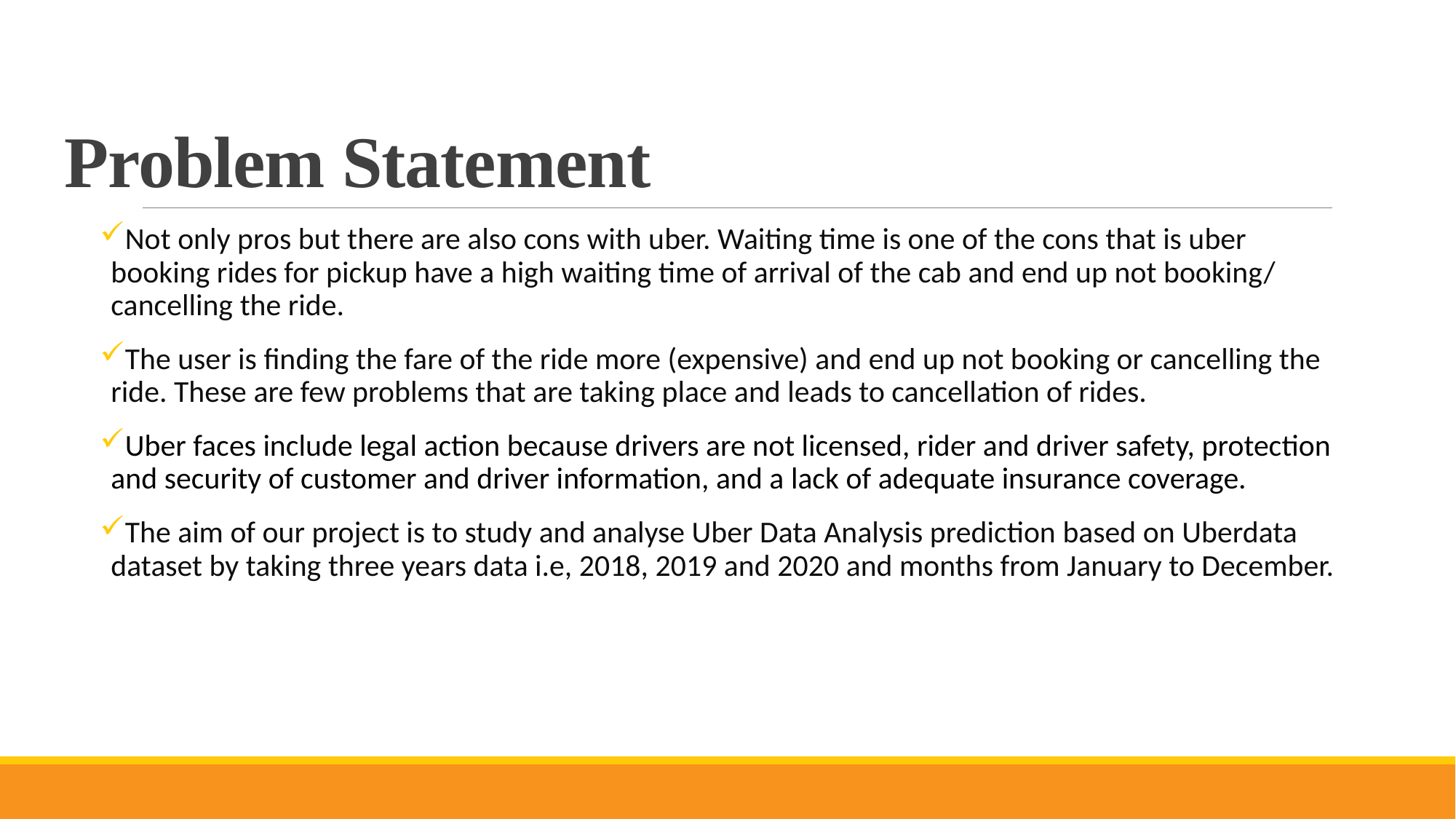

# Problem Statement
Not only pros but there are also cons with uber. Waiting time is one of the cons that is uber booking rides for pickup have a high waiting time of arrival of the cab and end up not booking/ cancelling the ride.
The user is finding the fare of the ride more (expensive) and end up not booking or cancelling the ride. These are few problems that are taking place and leads to cancellation of rides.
Uber faces include legal action because drivers are not licensed, rider and driver safety, protection and security of customer and driver information, and a lack of adequate insurance coverage.
The aim of our project is to study and analyse Uber Data Analysis prediction based on Uberdata dataset by taking three years data i.e, 2018, 2019 and 2020 and months from January to December.